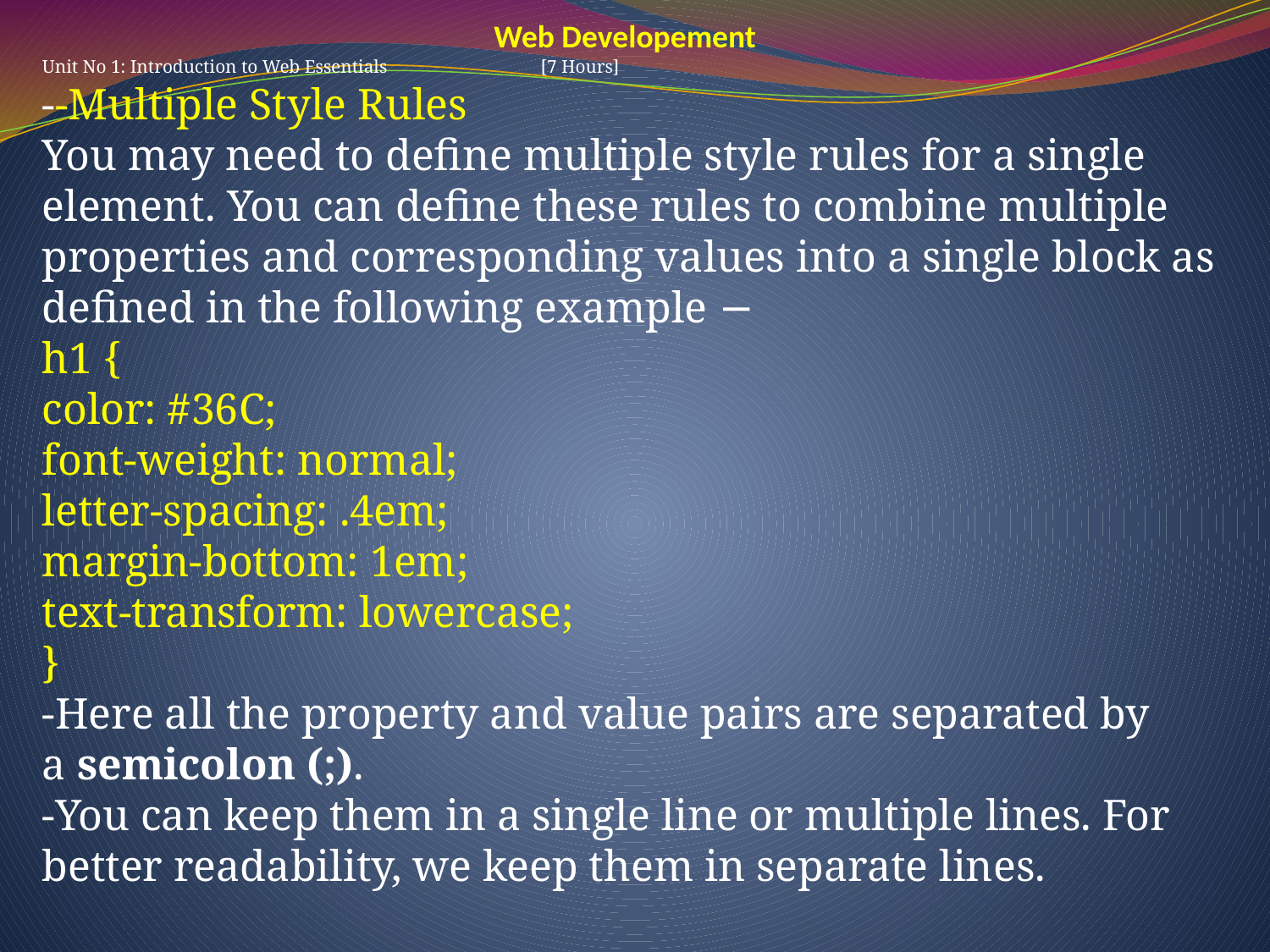

Web Developement
Unit No 1: Introduction to Web Essentials                                 [7 Hours]
--Multiple Style Rules
You may need to define multiple style rules for a single element. You can define these rules to combine multiple properties and corresponding values into a single block as defined in the following example −
h1 {
color: #36C;
font-weight: normal;
letter-spacing: .4em;
margin-bottom: 1em;
text-transform: lowercase;
}
-Here all the property and value pairs are separated by a semicolon (;).
-You can keep them in a single line or multiple lines. For better readability, we keep them in separate lines.